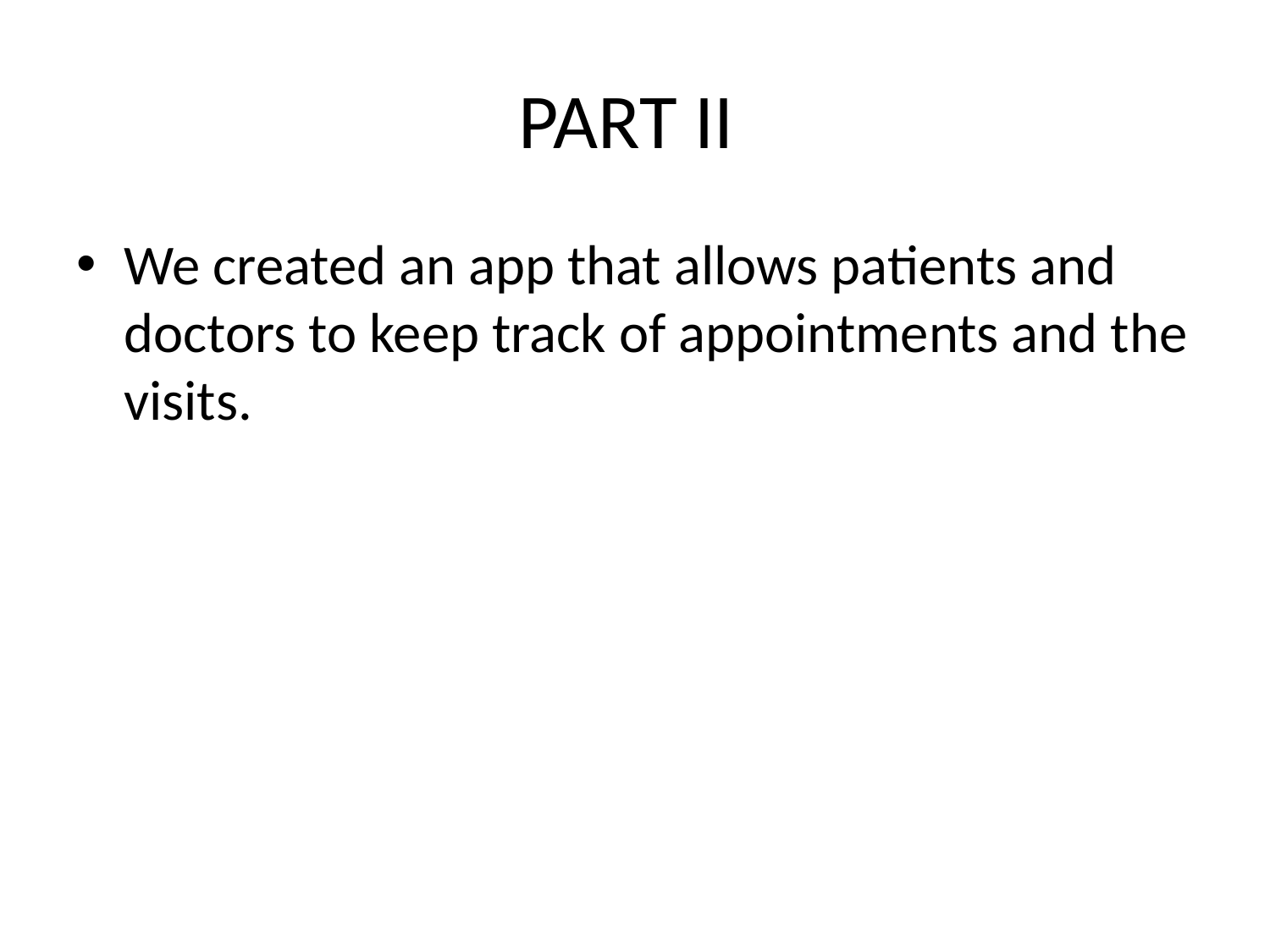

# PART II
We created an app that allows patients and doctors to keep track of appointments and the visits.